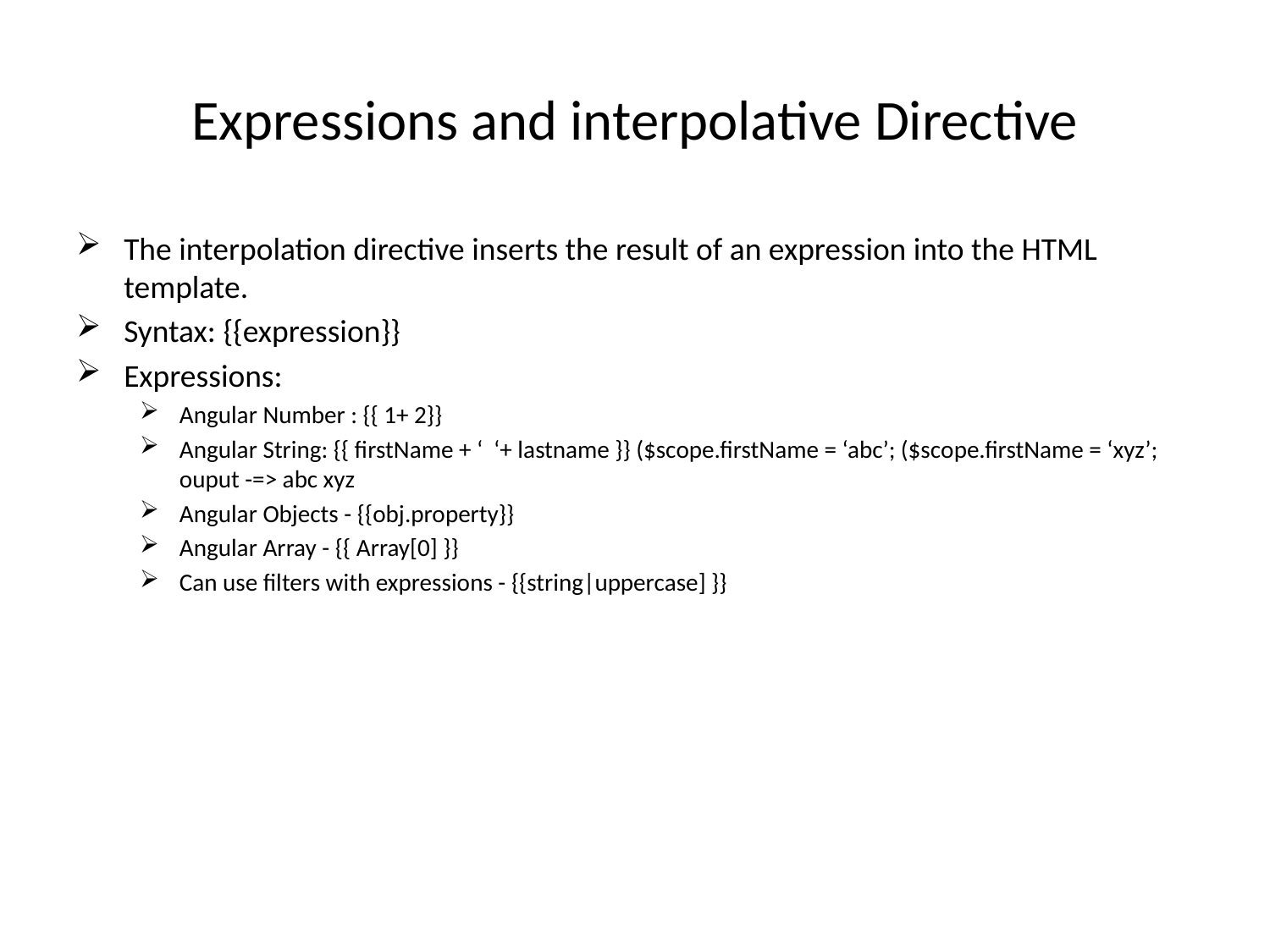

# Expressions and interpolative Directive
The interpolation directive inserts the result of an expression into the HTML template.
Syntax: {{expression}}
Expressions:
Angular Number : {{ 1+ 2}}
Angular String: {{ firstName + ‘  ‘+ lastname }} ($scope.firstName = ‘abc’; ($scope.firstName = ‘xyz’; ouput -=> abc xyz
Angular Objects - {{obj.property}}
Angular Array - {{ Array[0] }}
Can use filters with expressions - {{string|uppercase] }}